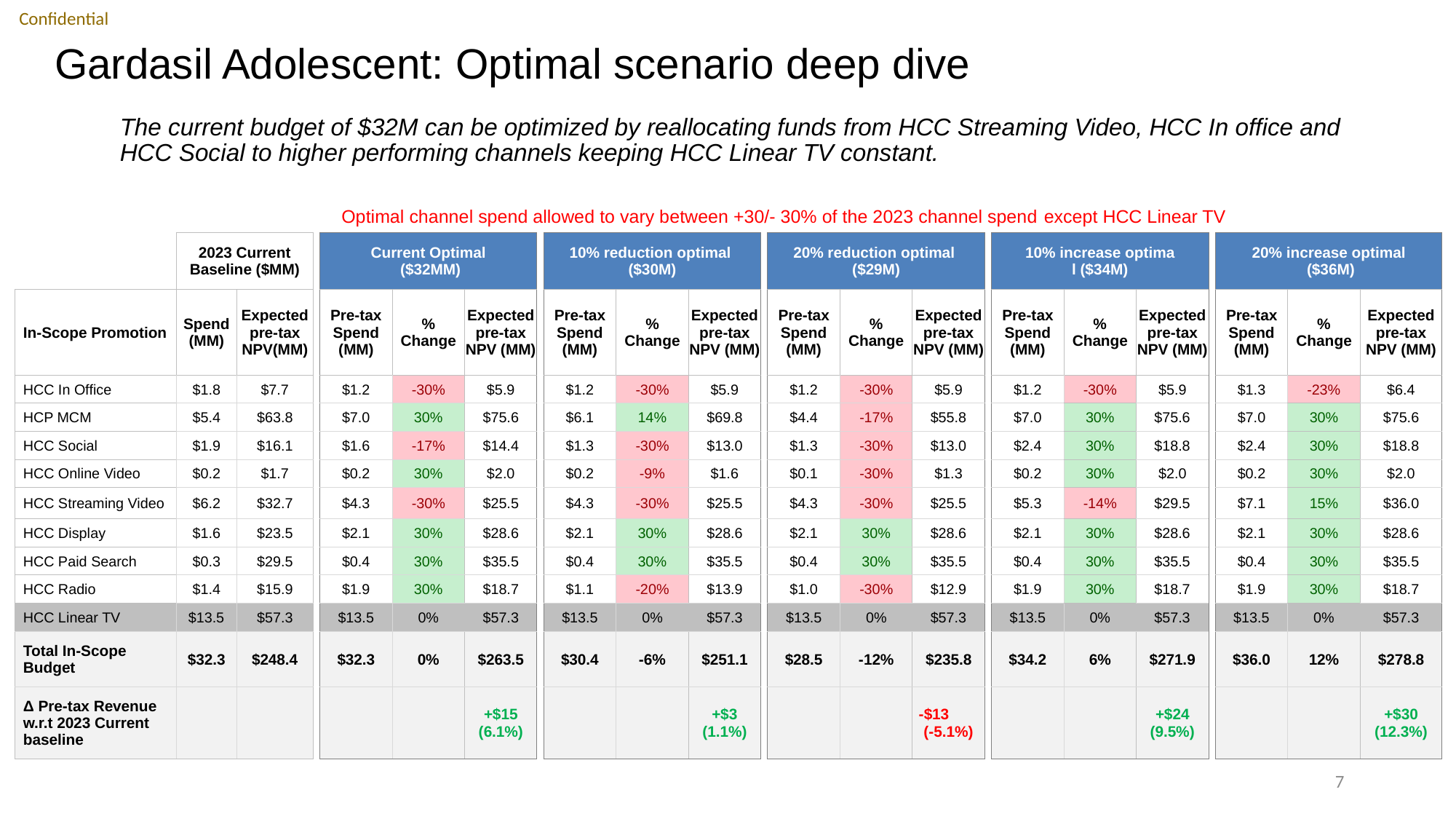

# Gardasil Adolescent: Optimal scenario deep dive
The current budget of $32M can be optimized by reallocating funds from HCC Streaming Video, HCC In office and HCC Social to higher performing channels keeping HCC Linear TV constant.

Optimal channel spend allowed to vary between +30/- 30% of the 2023 channel spend except HCC Linear TV
|  | 2023 Current Baseline ($MM) |  |  | Current Optimal ($32MM) |  |  |  | 10% reduction optimal ($30M) |  |  |  | 20% reduction optimal ($29M) |  |  |  | 10% increase optima l ($34M) |  |  |  | 20% increase optimal ($36M) |  |  |
| --- | --- | --- | --- | --- | --- | --- | --- | --- | --- | --- | --- | --- | --- | --- | --- | --- | --- | --- | --- | --- | --- | --- |
| In-Scope Promotion | Spend (MM) | Expected pre-tax NPV(MM) |  | Pre-tax Spend (MM) | % Change | Expected pre-tax NPV (MM) |  | Pre-tax Spend (MM) | % Change | Expected pre-tax NPV (MM) |  | Pre-tax Spend (MM) | % Change | Expected pre-tax NPV (MM) |  | Pre-tax Spend (MM) | % Change | Expected pre-tax NPV (MM) |  | Pre-tax Spend (MM) | % Change | Expected pre-tax NPV (MM) |
| HCC In Office | $1.8 | $7.7 |  | $1.2 | -30% | $5.9 |  | $1.2 | -30% | $5.9 |  | $1.2 | -30% | $5.9 |  | $1.2 | -30% | $5.9 |  | $1.3 | -23% | $6.4 |
| HCP MCM | $5.4 | $63.8 |  | $7.0 | 30% | $75.6 |  | $6.1 | 14% | $69.8 |  | $4.4 | -17% | $55.8 |  | $7.0 | 30% | $75.6 |  | $7.0 | 30% | $75.6 |
| HCC Social | $1.9 | $16.1 |  | $1.6 | -17% | $14.4 |  | $1.3 | -30% | $13.0 |  | $1.3 | -30% | $13.0 |  | $2.4 | 30% | $18.8 |  | $2.4 | 30% | $18.8 |
| HCC Online Video | $0.2 | $1.7 |  | $0.2 | 30% | $2.0 |  | $0.2 | -9% | $1.6 |  | $0.1 | -30% | $1.3 |  | $0.2 | 30% | $2.0 |  | $0.2 | 30% | $2.0 |
| HCC Streaming Video | $6.2 | $32.7 |  | $4.3 | -30% | $25.5 |  | $4.3 | -30% | $25.5 |  | $4.3 | -30% | $25.5 |  | $5.3 | -14% | $29.5 |  | $7.1 | 15% | $36.0 |
| HCC Display | $1.6 | $23.5 |  | $2.1 | 30% | $28.6 |  | $2.1 | 30% | $28.6 |  | $2.1 | 30% | $28.6 |  | $2.1 | 30% | $28.6 |  | $2.1 | 30% | $28.6 |
| HCC Paid Search | $0.3 | $29.5 |  | $0.4 | 30% | $35.5 |  | $0.4 | 30% | $35.5 |  | $0.4 | 30% | $35.5 |  | $0.4 | 30% | $35.5 |  | $0.4 | 30% | $35.5 |
| HCC Radio | $1.4 | $15.9 |  | $1.9 | 30% | $18.7 |  | $1.1 | -20% | $13.9 |  | $1.0 | -30% | $12.9 |  | $1.9 | 30% | $18.7 |  | $1.9 | 30% | $18.7 |
| HCC Linear TV | $13.5 | $57.3 |  | $13.5 | 0% | $57.3 |  | $13.5 | 0% | $57.3 |  | $13.5 | 0% | $57.3 |  | $13.5 | 0% | $57.3 |  | $13.5 | 0% | $57.3 |
| Total In-Scope Budget | $32.3 | $248.4 |  | $32.3 | 0% | $263.5 |  | $30.4 | -6% | $251.1 |  | $28.5 | -12% | $235.8 |  | $34.2 | 6% | $271.9 |  | $36.0 | 12% | $278.8 |
| Δ Pre-tax Revenue w.r.t 2023 Current baseline |  |  |  |  |  | +$15 (6.1%) |  |  |  | +$3 (1.1%) |  |  |  | -$13 (-5.1%) |  |  |  | +$24 (9.5%) |  |  |  | +$30 (12.3%) |
7